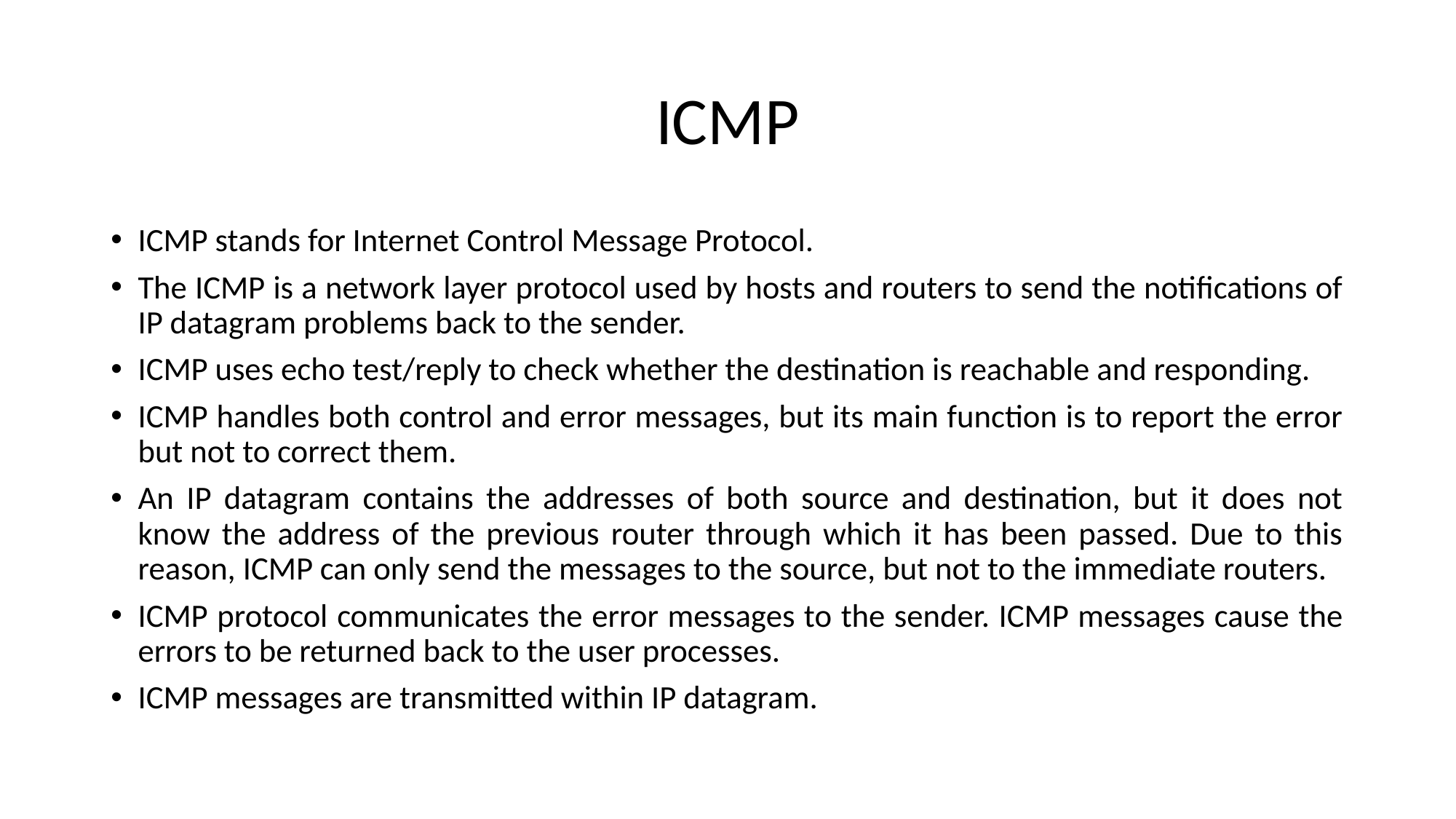

# ICMP
ICMP stands for Internet Control Message Protocol.
The ICMP is a network layer protocol used by hosts and routers to send the notifications of IP datagram problems back to the sender.
ICMP uses echo test/reply to check whether the destination is reachable and responding.
ICMP handles both control and error messages, but its main function is to report the error but not to correct them.
An IP datagram contains the addresses of both source and destination, but it does not know the address of the previous router through which it has been passed. Due to this reason, ICMP can only send the messages to the source, but not to the immediate routers.
ICMP protocol communicates the error messages to the sender. ICMP messages cause the errors to be returned back to the user processes.
ICMP messages are transmitted within IP datagram.